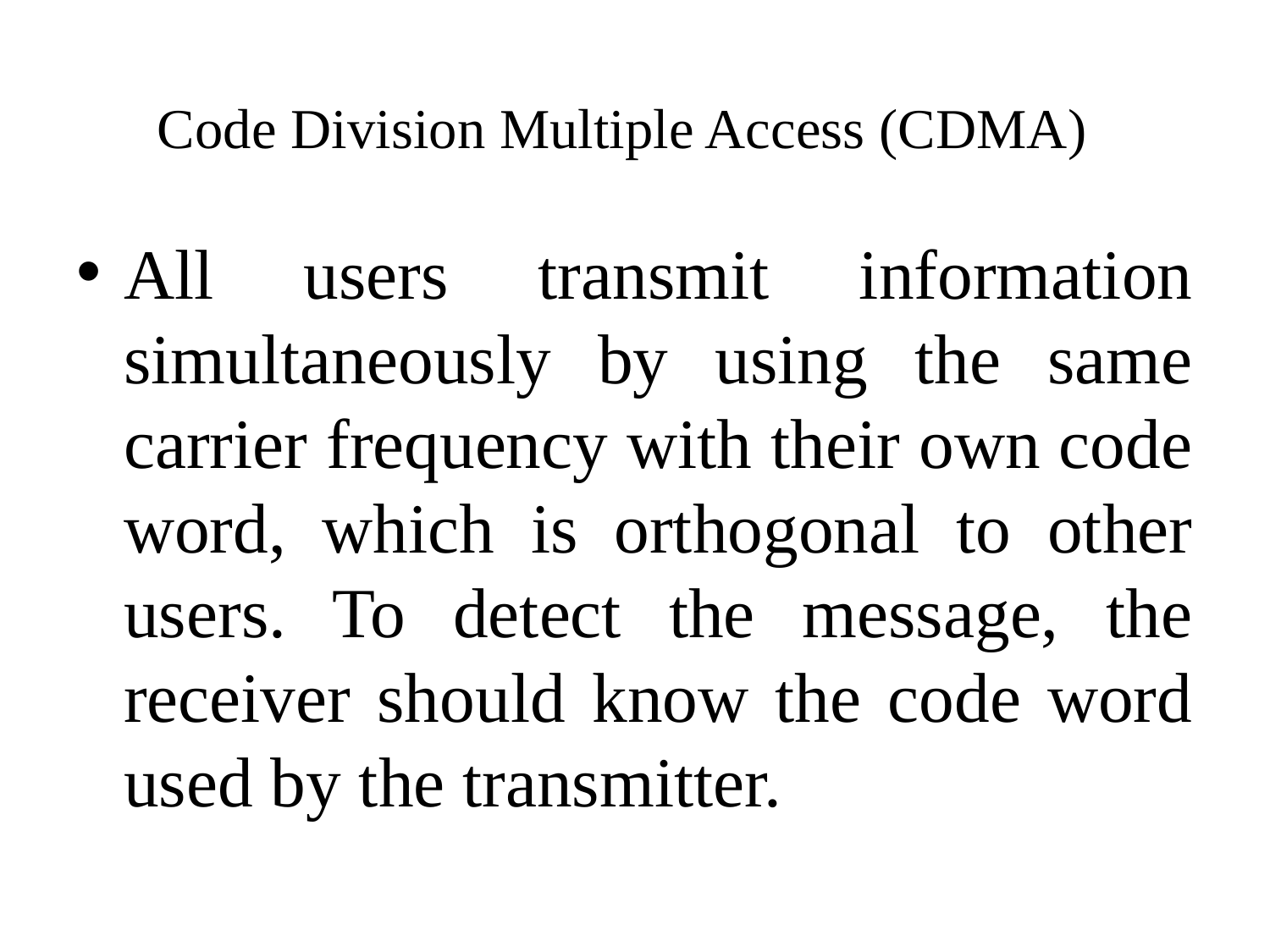

# Code Division Multiple Access (CDMA)
All users transmit information simultaneously by using the same carrier frequency with their own code word, which is orthogonal to other users. To detect the message, the receiver should know the code word used by the transmitter.